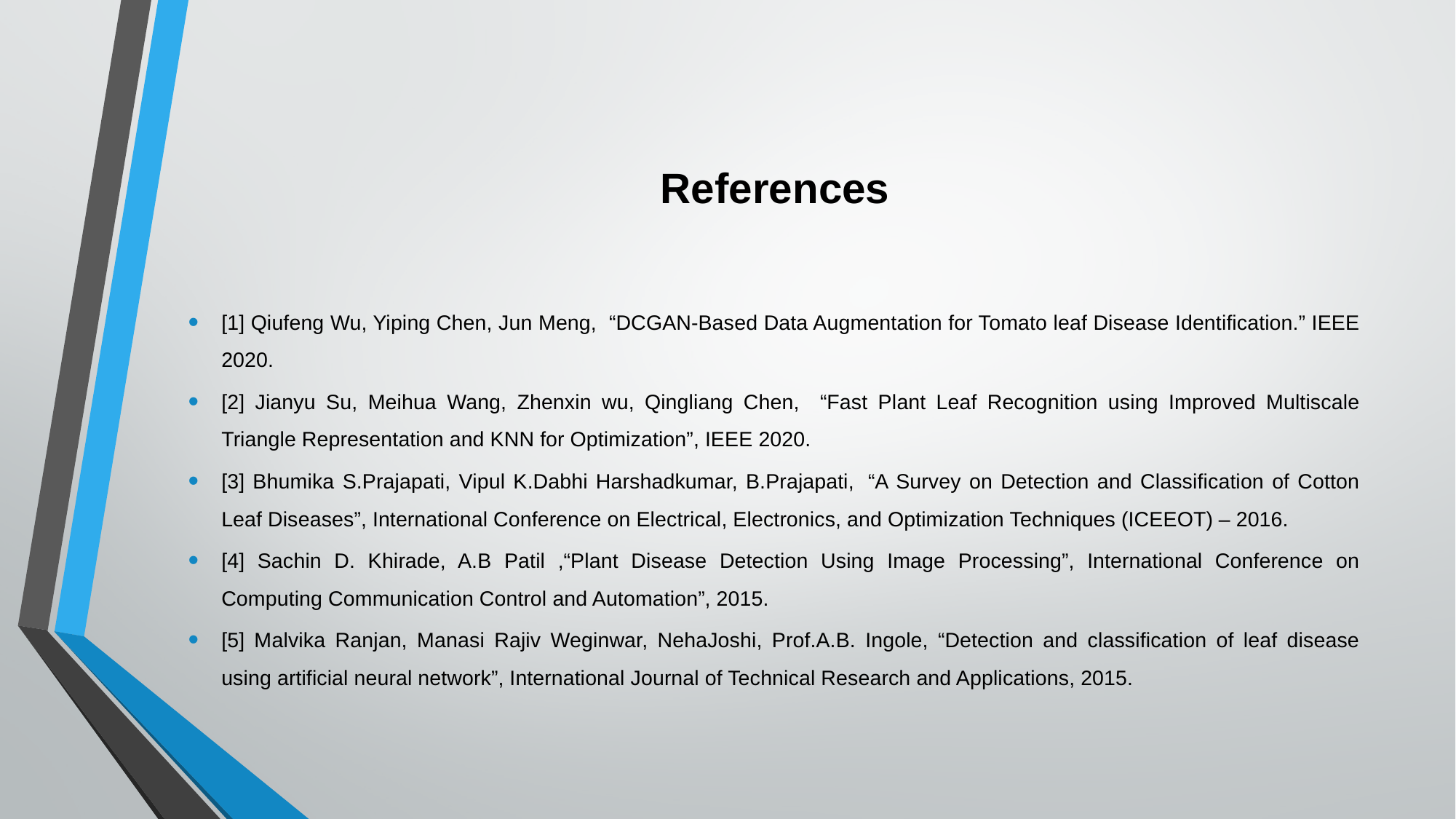

# References
[1] Qiufeng Wu, Yiping Chen, Jun Meng,  “DCGAN-Based Data Augmentation for Tomato leaf Disease Identification.” IEEE 2020.
[2] Jianyu Su, Meihua Wang, Zhenxin wu, Qingliang Chen,  “Fast Plant Leaf Recognition using Improved Multiscale Triangle Representation and KNN for Optimization”, IEEE 2020.
[3] Bhumika S.Prajapati, Vipul K.Dabhi Harshadkumar, B.Prajapati,  “A Survey on Detection and Classification of Cotton Leaf Diseases”, International Conference on Electrical, Electronics, and Optimization Techniques (ICEEOT) – 2016.
[4] Sachin D. Khirade, A.B Patil ,“Plant Disease Detection Using Image Processing”, International Conference on Computing Communication Control and Automation”, 2015.
[5] Malvika Ranjan, Manasi Rajiv Weginwar, NehaJoshi, Prof.A.B. Ingole, “Detection and classification of leaf disease using artificial neural network”, International Journal of Technical Research and Applications, 2015.